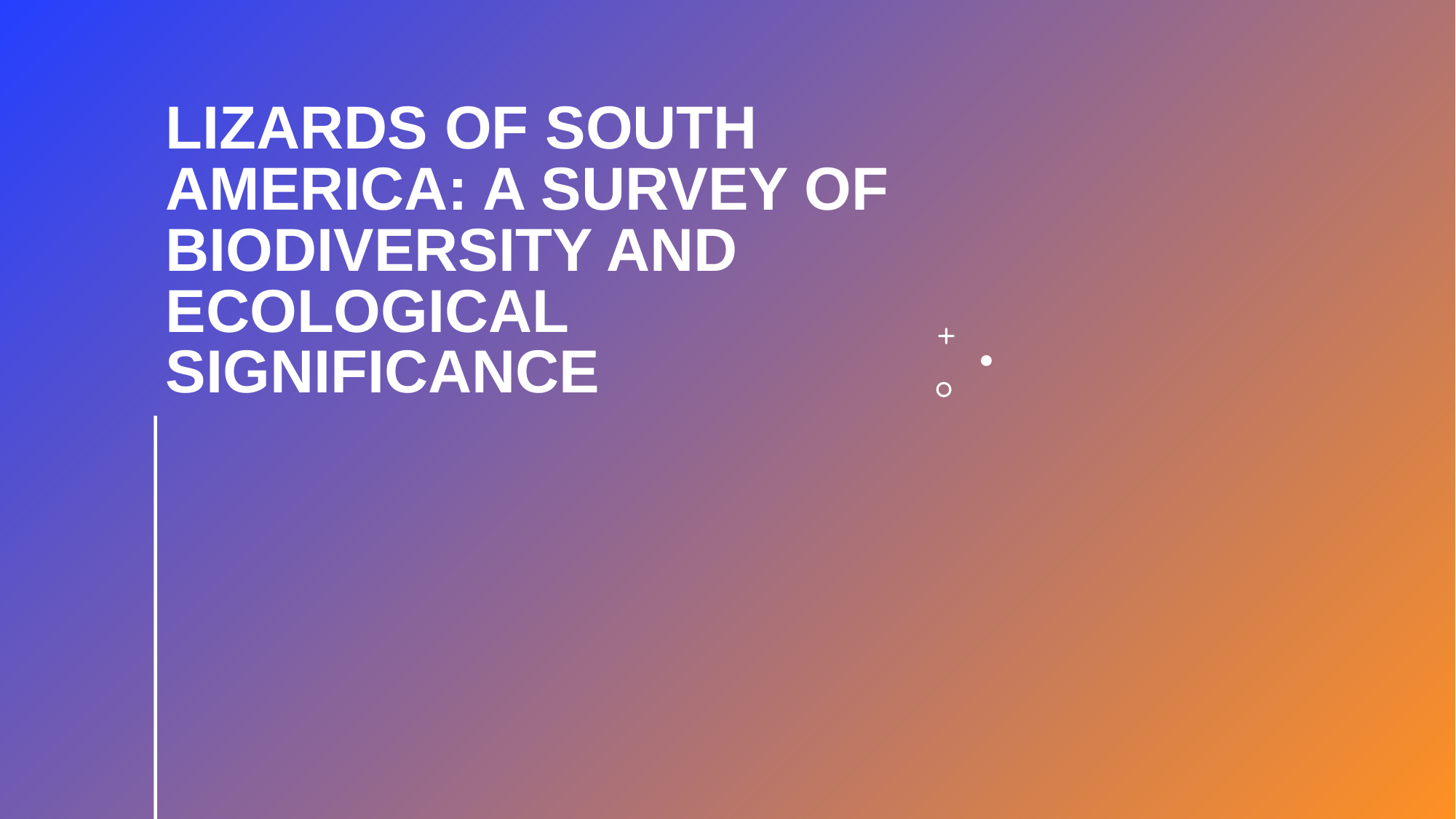

# Lizards of South America: A Survey of Biodiversity and Ecological Significance